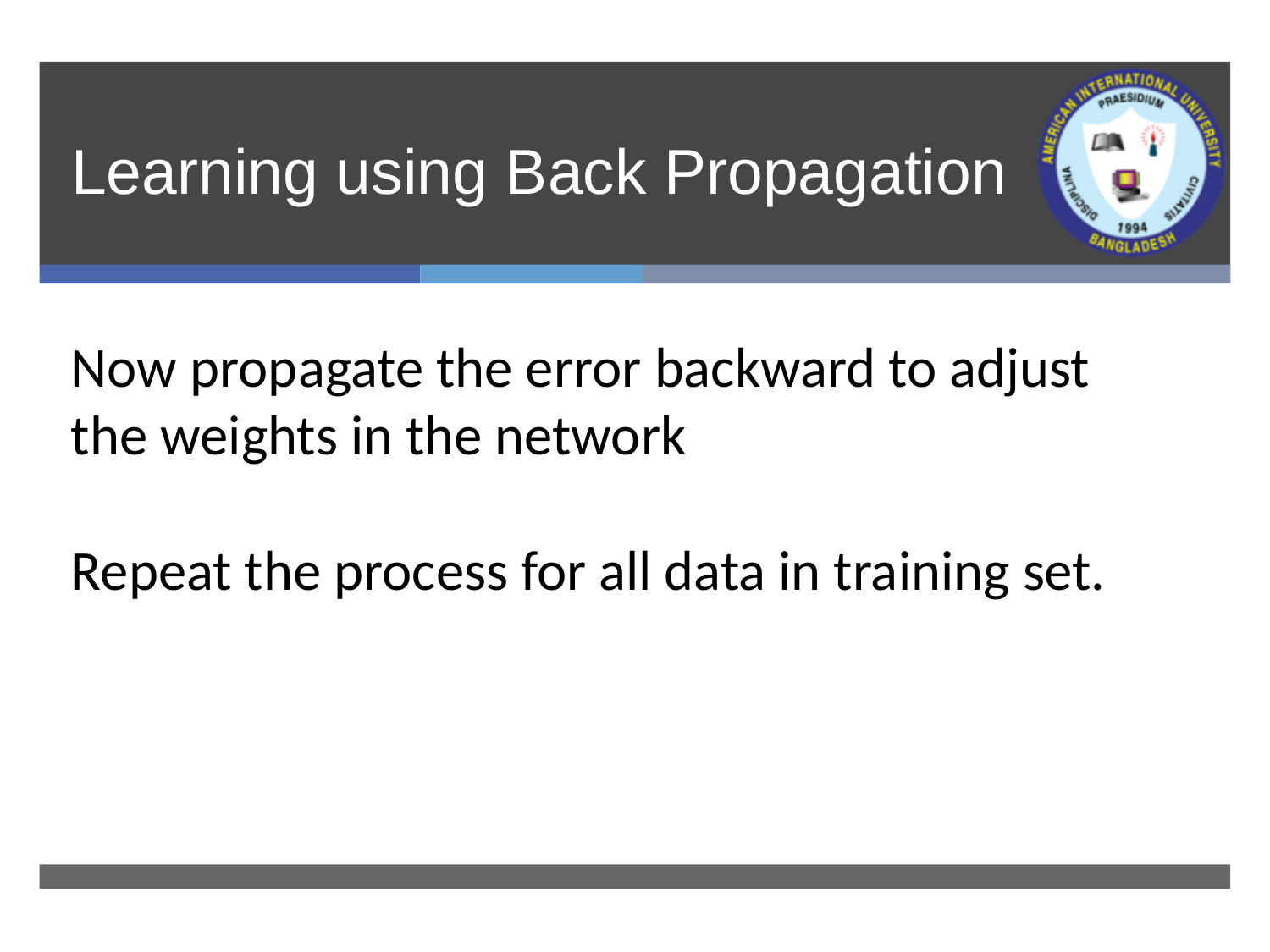

# Learning using Back Propagation
Now propagate the error backward to adjust the weights in the network

Repeat the process for all data in training set.